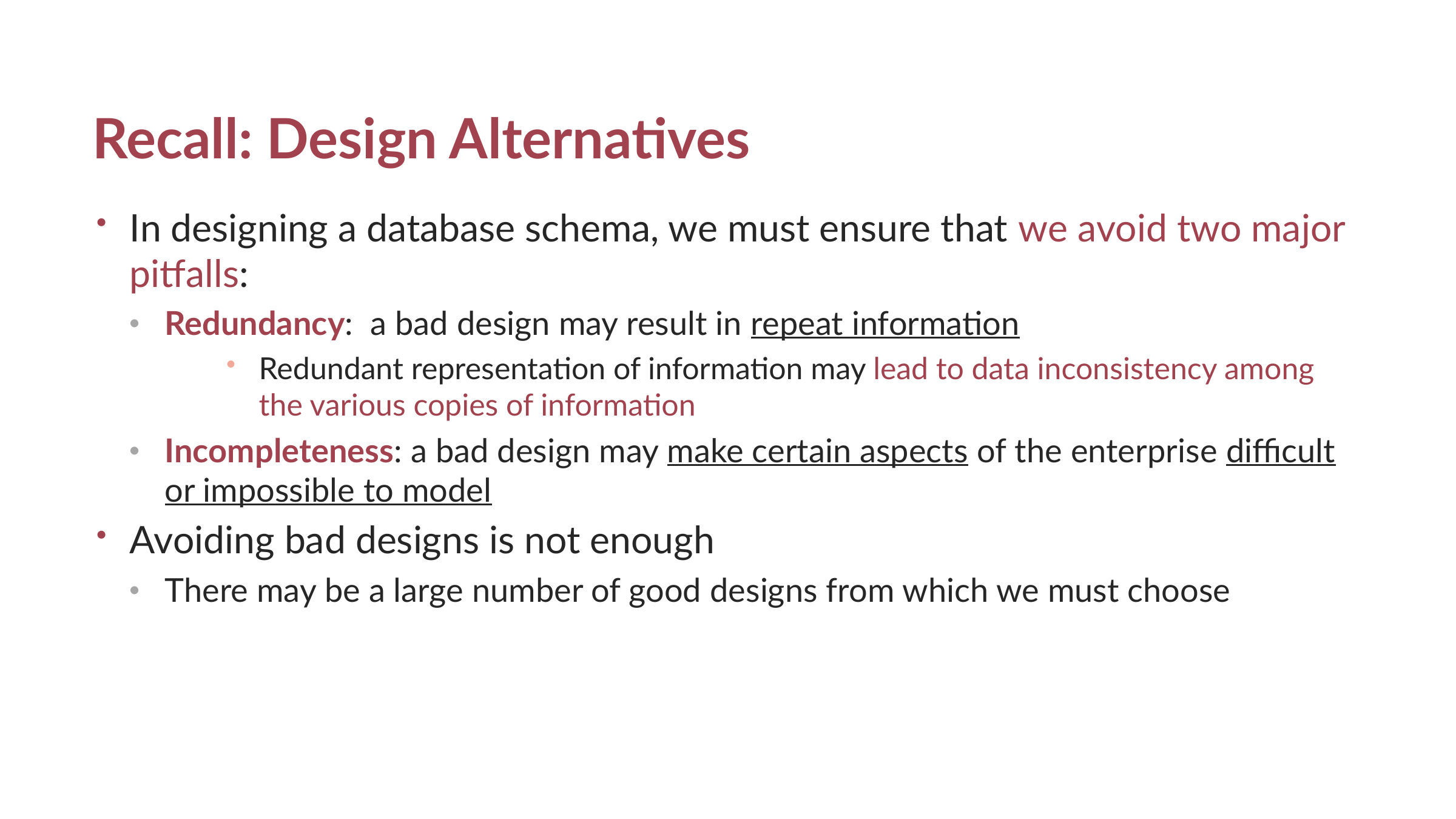

# Recall: Design Alternatives
In designing a database schema, we must ensure that we avoid two major pitfalls:
Redundancy:  a bad design may result in repeat information
Redundant representation of information may lead to data inconsistency among the various copies of information
Incompleteness: a bad design may make certain aspects of the enterprise difficult or impossible to model
Avoiding bad designs is not enough
There may be a large number of good designs from which we must choose